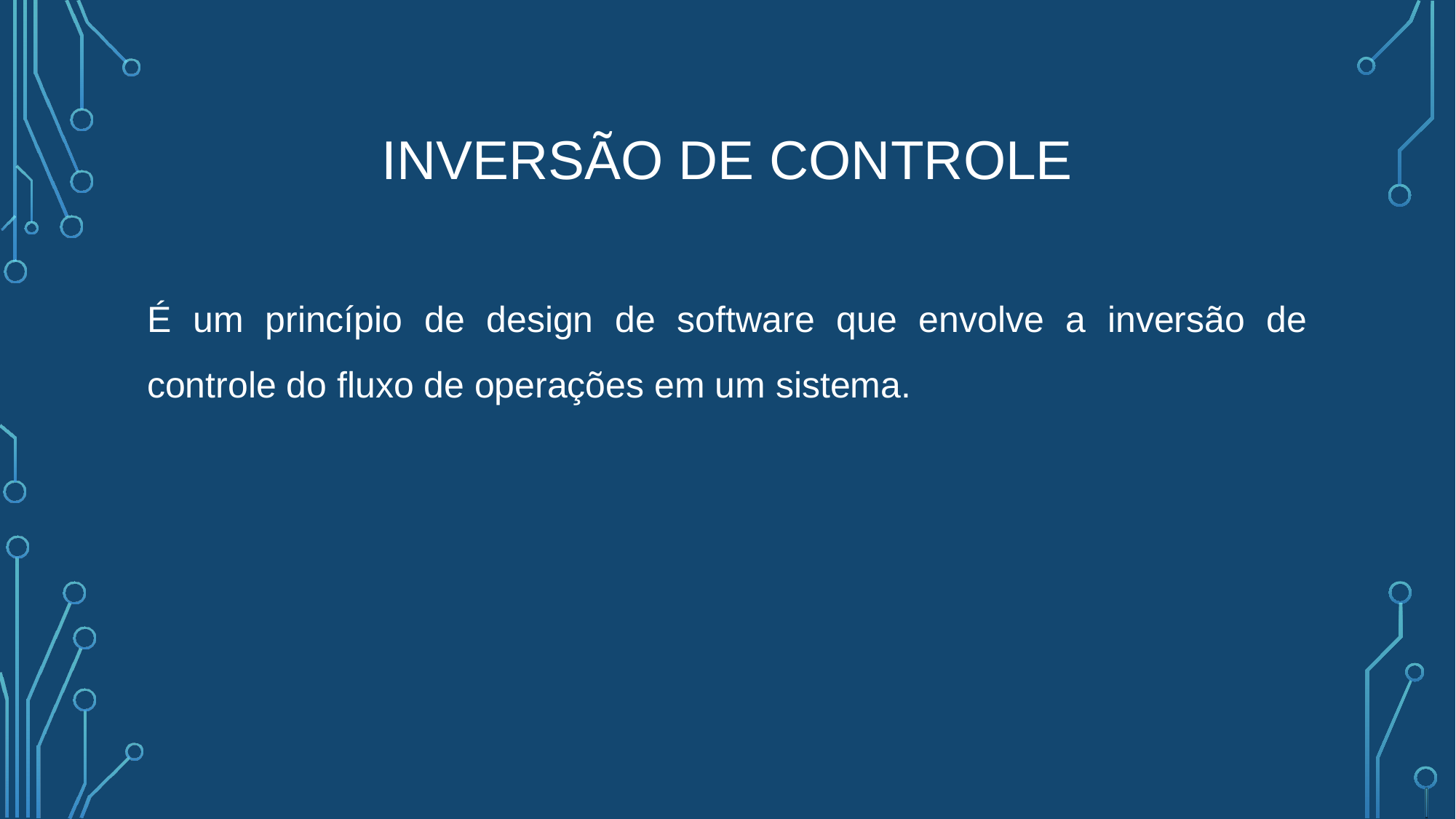

# Inversão de controle
É um princípio de design de software que envolve a inversão de controle do fluxo de operações em um sistema.